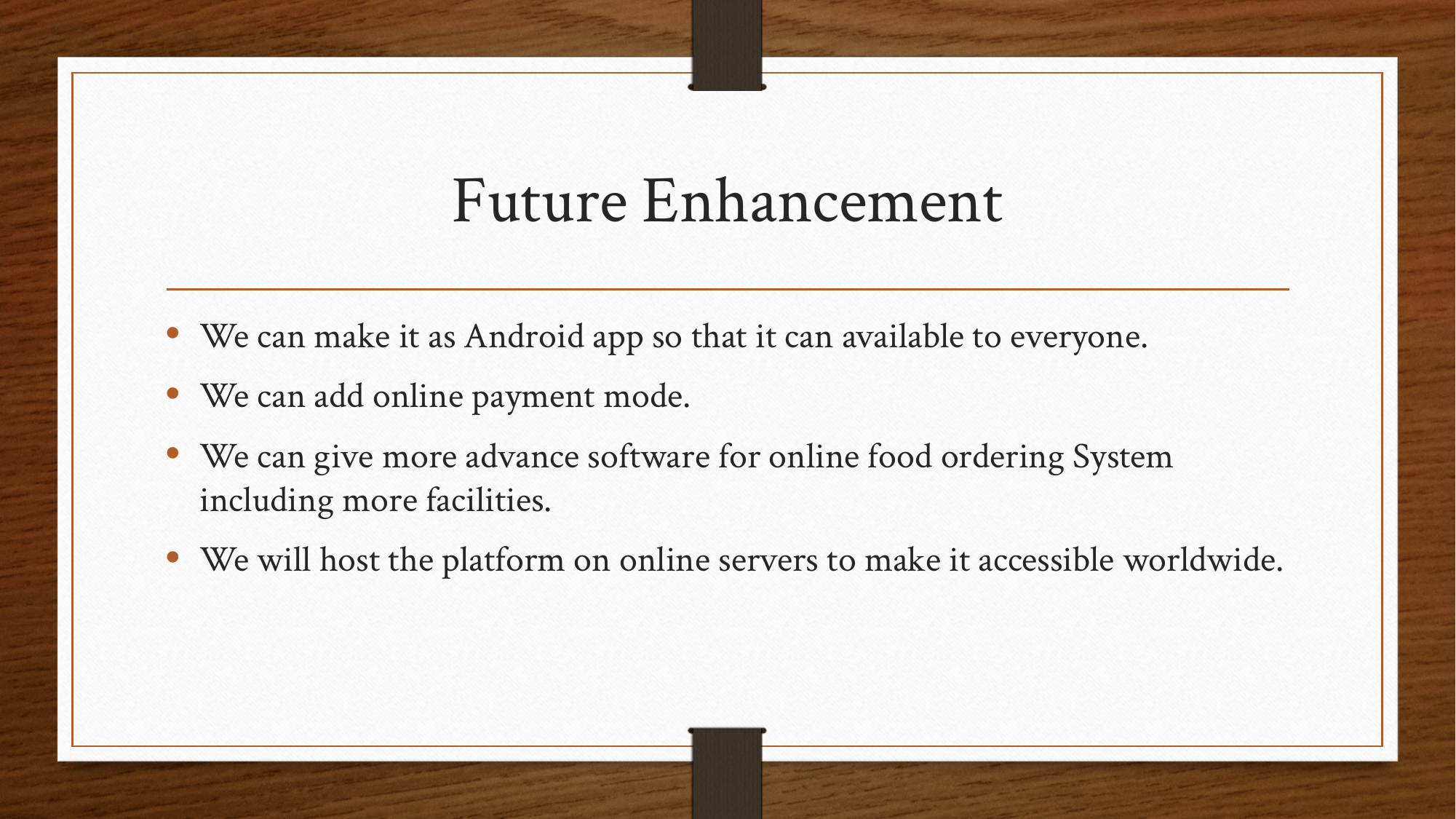

# Future Enhancement
We can make it as Android app so that it can available to everyone.
We can add online payment mode.
We can give more advance software for online food ordering System including more facilities.
We will host the platform on online servers to make it accessible worldwide.